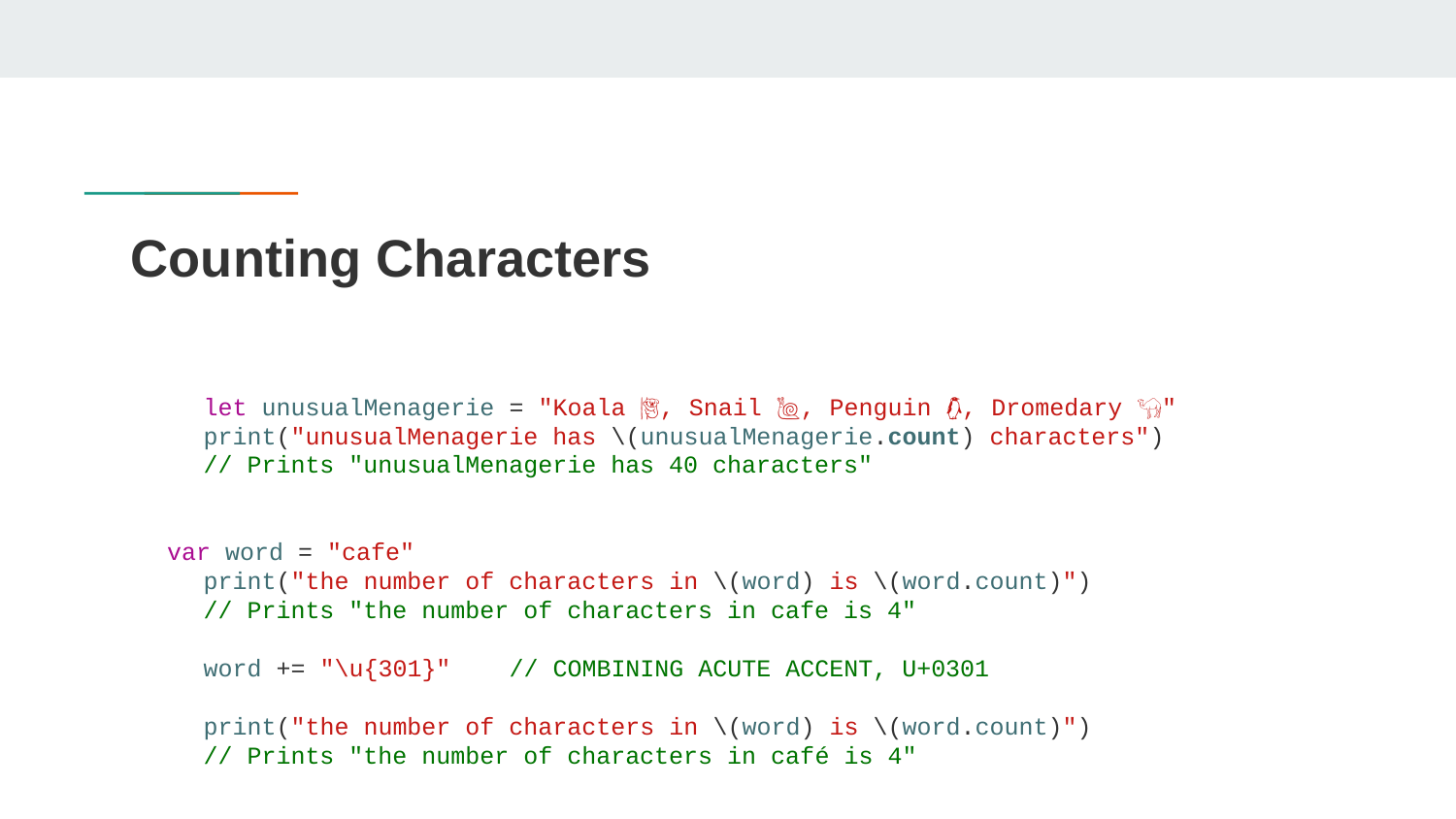

# Counting Characters

let unusualMenagerie = "Koala 🐨, Snail 🐌, Penguin 🐧, Dromedary 🐪"
print("unusualMenagerie has \(unusualMenagerie.count) characters")
// Prints "unusualMenagerie has 40 characters"

var word = "cafe"
print("the number of characters in \(word) is \(word.count)")
// Prints "the number of characters in cafe is 4"
word += "\u{301}"    // COMBINING ACUTE ACCENT, U+0301
print("the number of characters in \(word) is \(word.count)")
// Prints "the number of characters in café is 4"